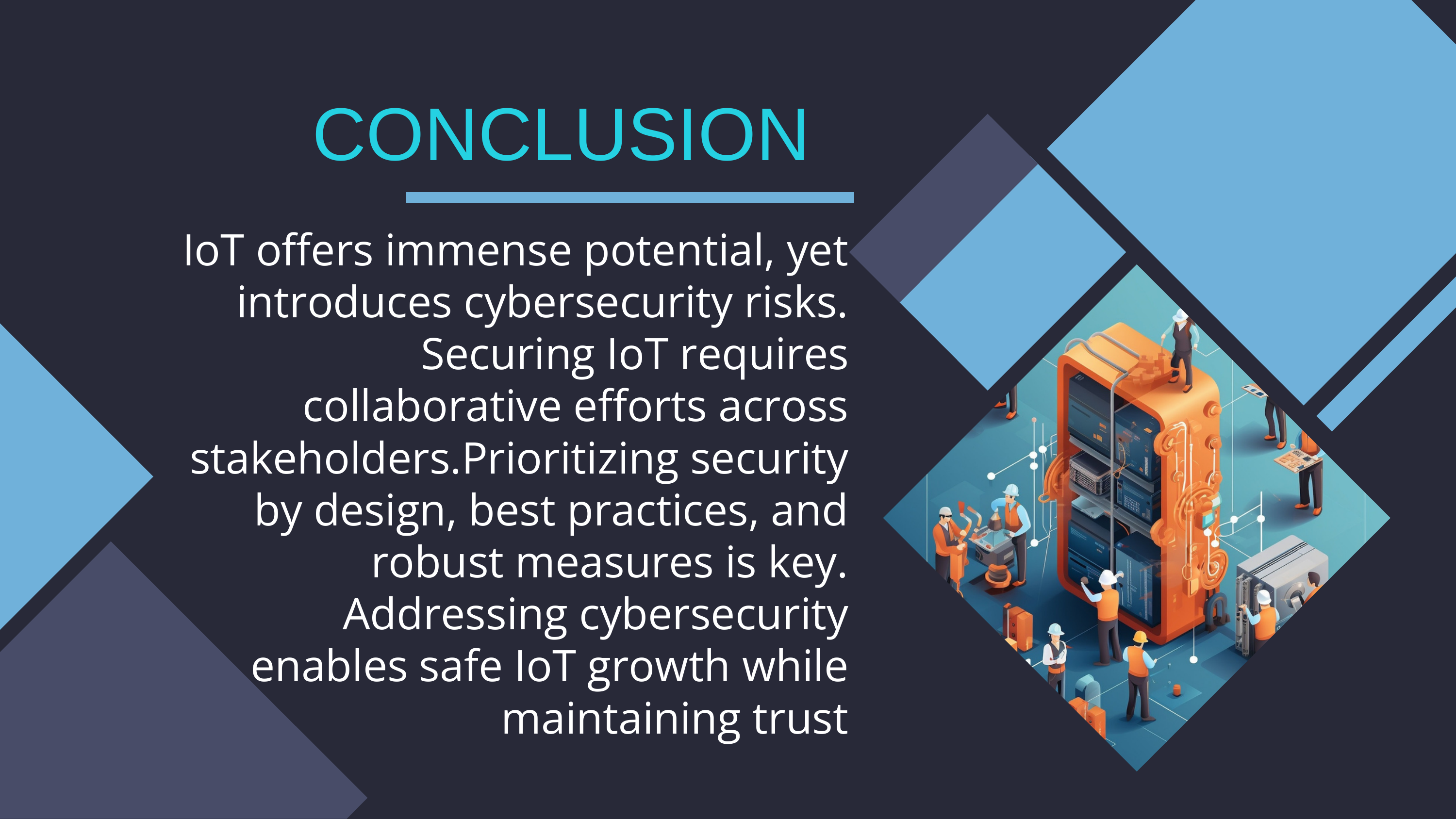

CONCLUSION
IoT oﬀers immense potential, yet introduces cybersecurity risks. Securing IoT requires collaborative eﬀorts across stakeholders.Prioritizing security by design, best practices, and robust measures is key. Addressing cybersecurity
enables safe IoT growth while maintaining trust